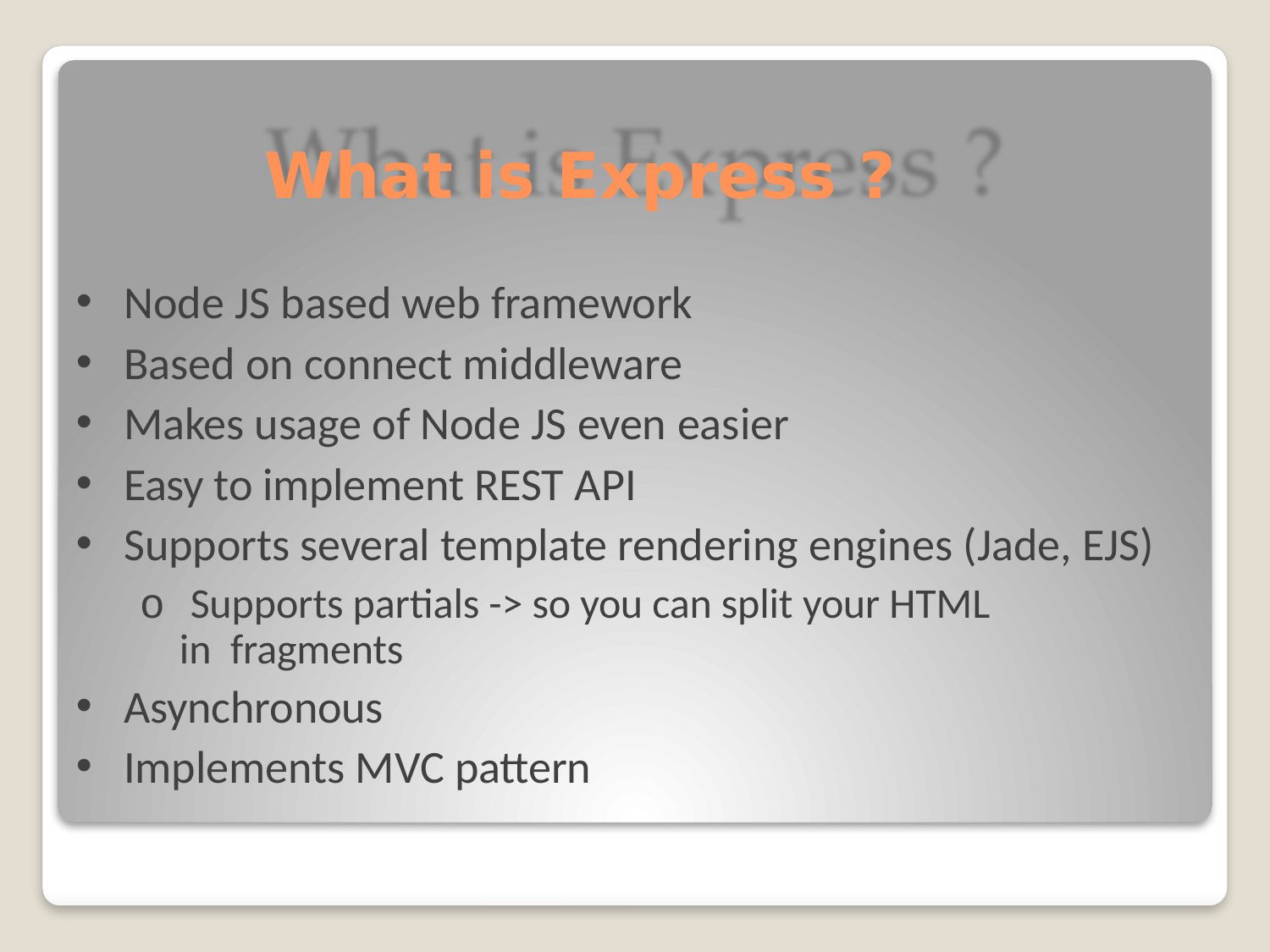

# What is Express ?
Node JS based web framework
Based on connect middleware
Makes usage of Node JS even easier
Easy to implement REST API
Supports several template rendering engines (Jade, EJS)
o Supports partials -> so you can split your HTML in  fragments
Asynchronous
Implements MVC pattern